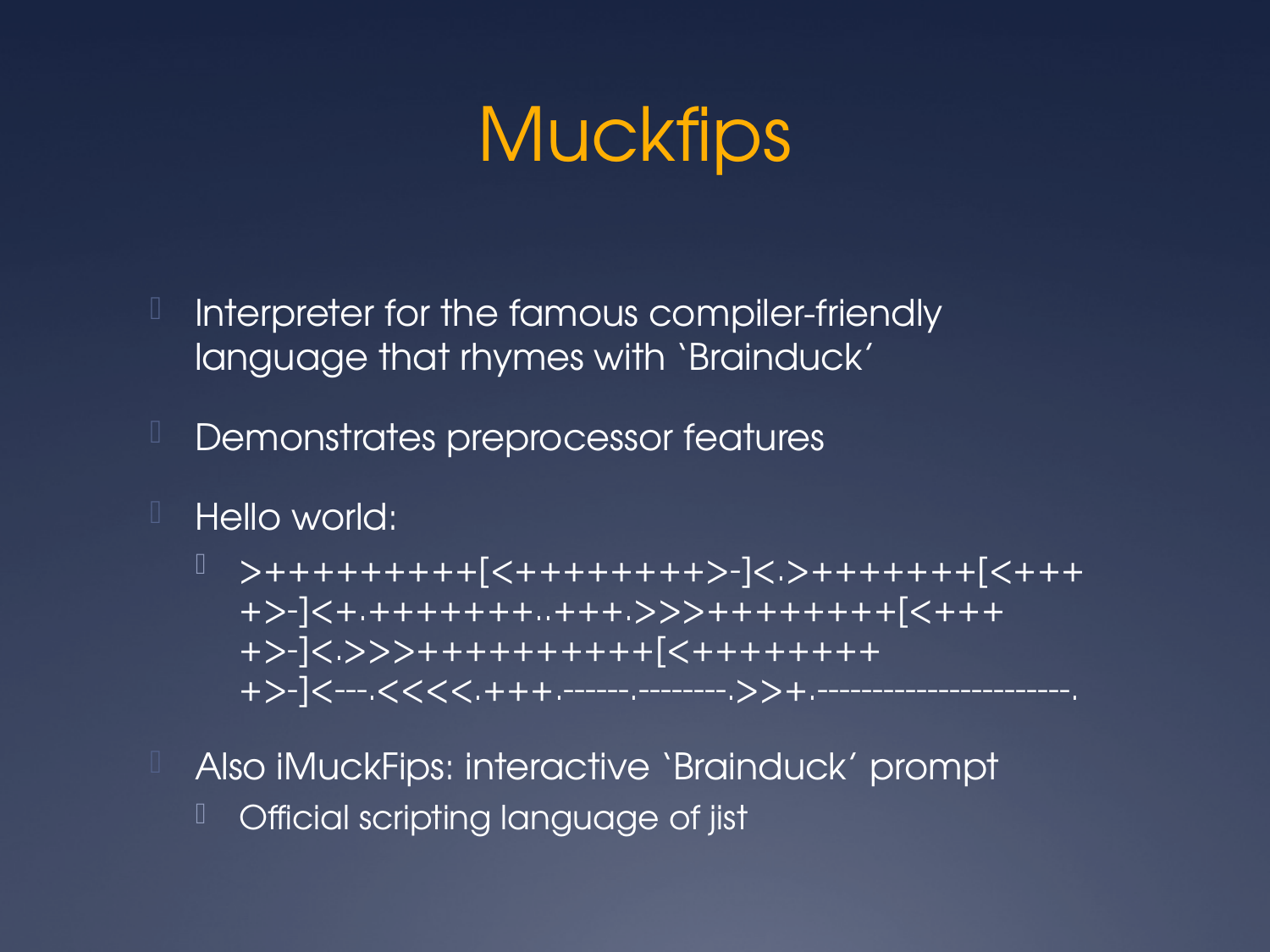

# Muckfips
Interpreter for the famous compiler-friendly language that rhymes with ‘Brainduck’
Demonstrates preprocessor features
Hello world:
>+++++++++[<++++++++>-]<.>+++++++[<++++>-]<+.+++++++..+++.>>>++++++++[<++++>-]<.>>>++++++++++[<+++++++++>-]<---.<<<<.+++.------.--------.>>+.-----------------------.
Also iMuckFips: interactive ‘Brainduck’ prompt
Official scripting language of jist